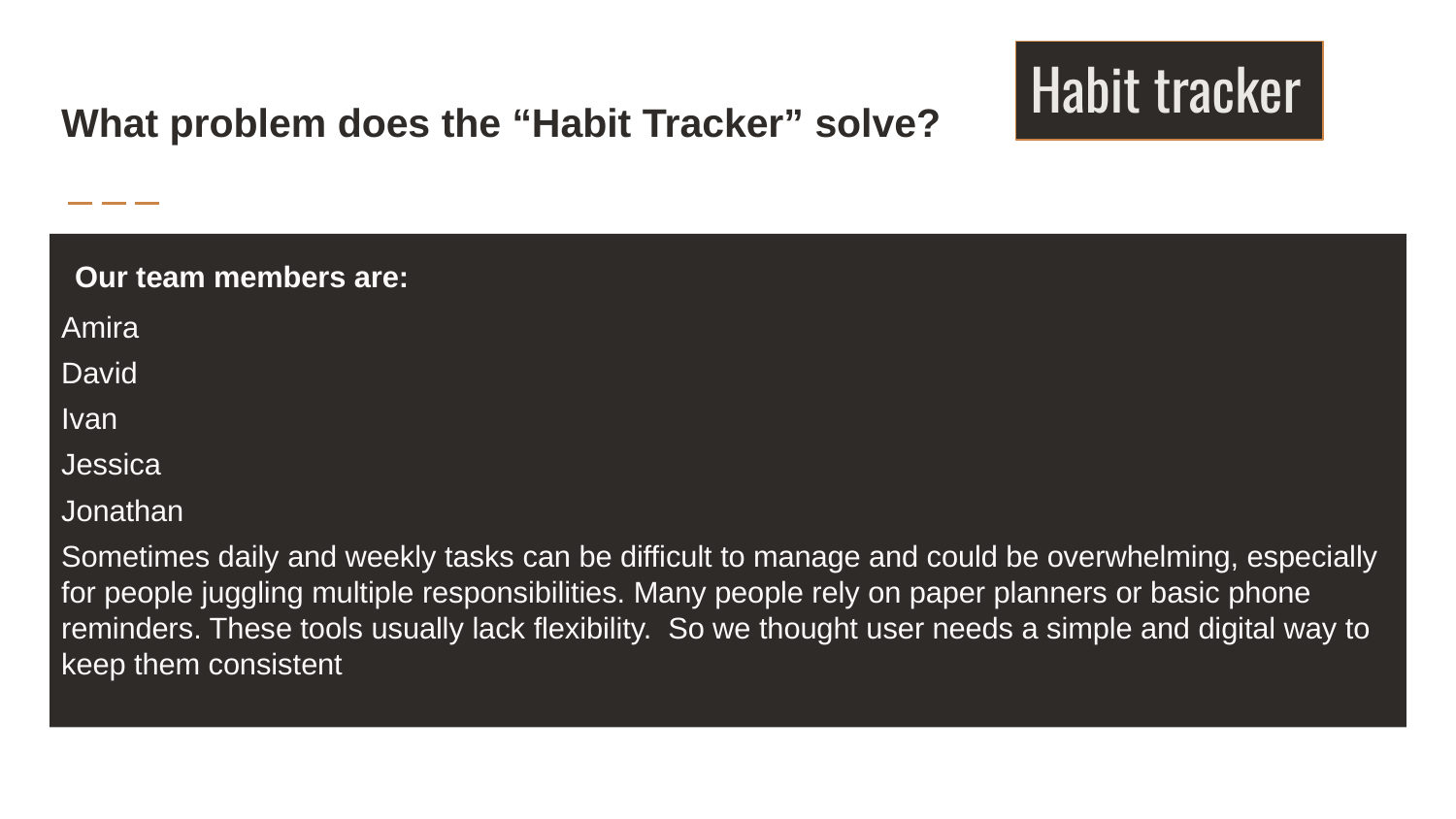

Habit tracker
# What problem does the “Habit Tracker” solve?
 Our team members are:
Amira
David
Ivan
Jessica
Jonathan
Sometimes daily and weekly tasks can be difficult to manage and could be overwhelming, especially for people juggling multiple responsibilities. Many people rely on paper planners or basic phone reminders. These tools usually lack flexibility.  So we thought user needs a simple and digital way to keep them consistent